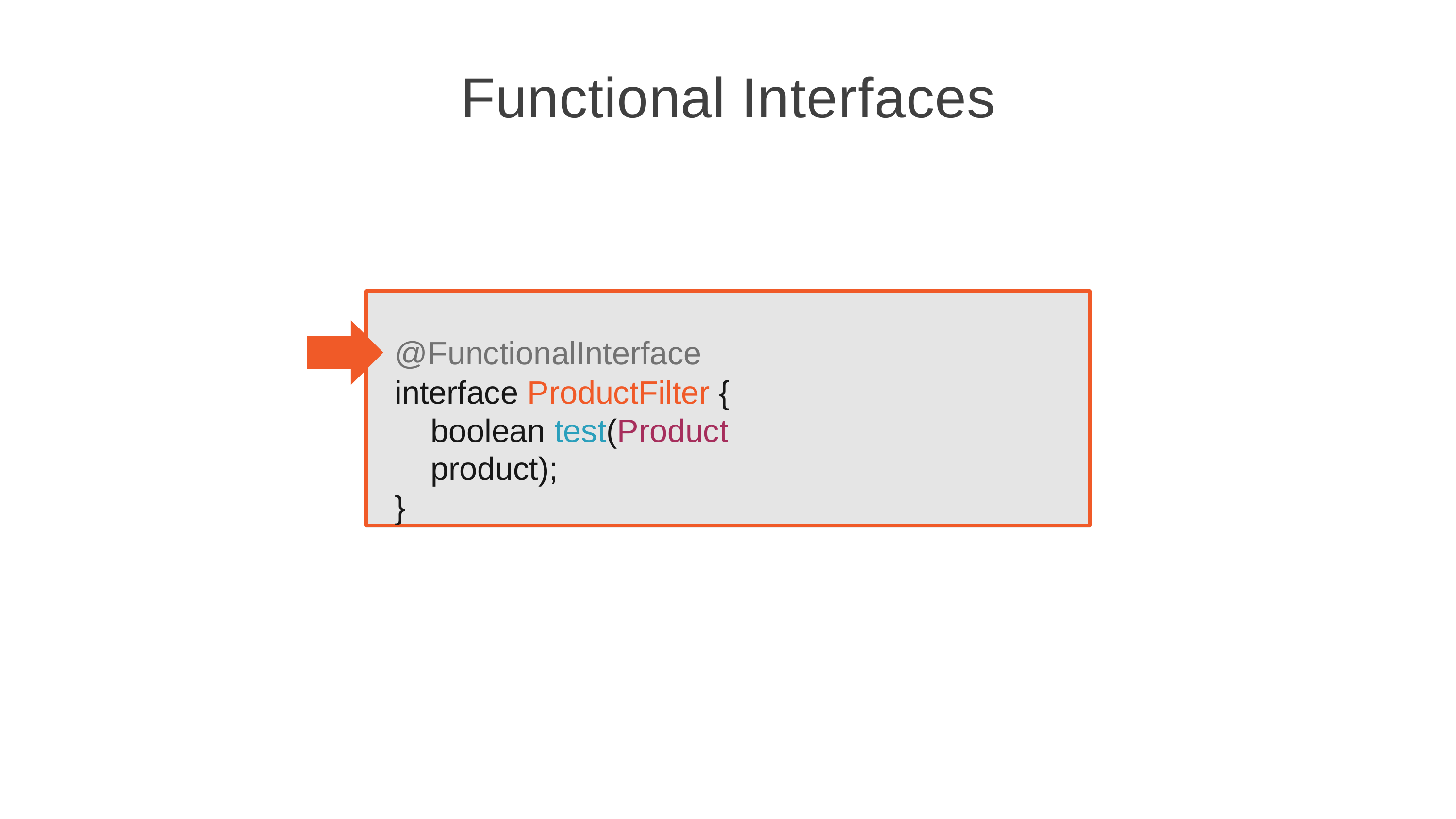

# Functional Interfaces

@FunctionalInterface  interface ProductFilter {
boolean test(Product product);
}

29